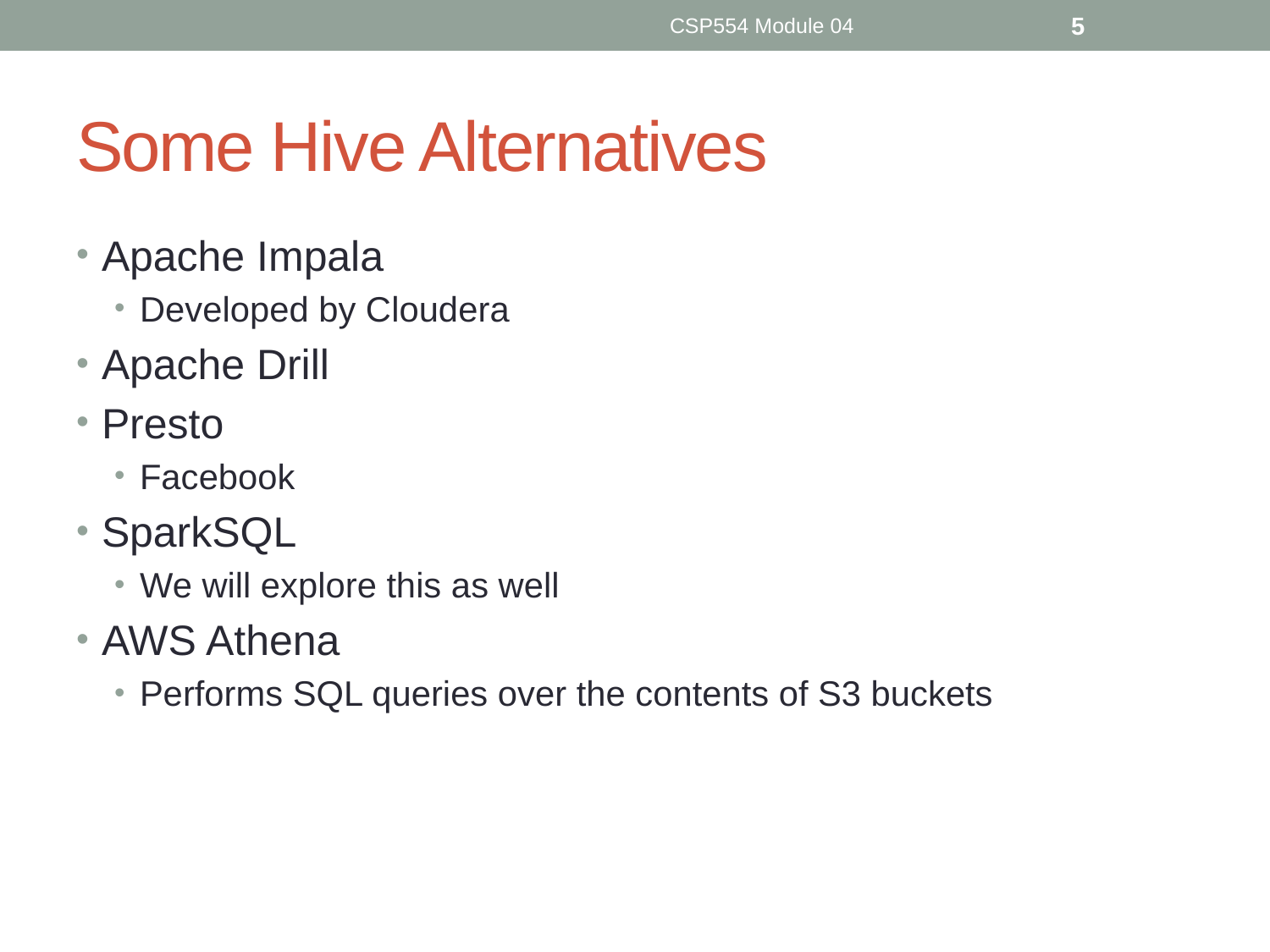

CSP554 Module 04
5
# Some Hive Alternatives
Apache Impala
Developed by Cloudera
Apache Drill
Presto
Facebook
SparkSQL
We will explore this as well
AWS Athena
Performs SQL queries over the contents of S3 buckets